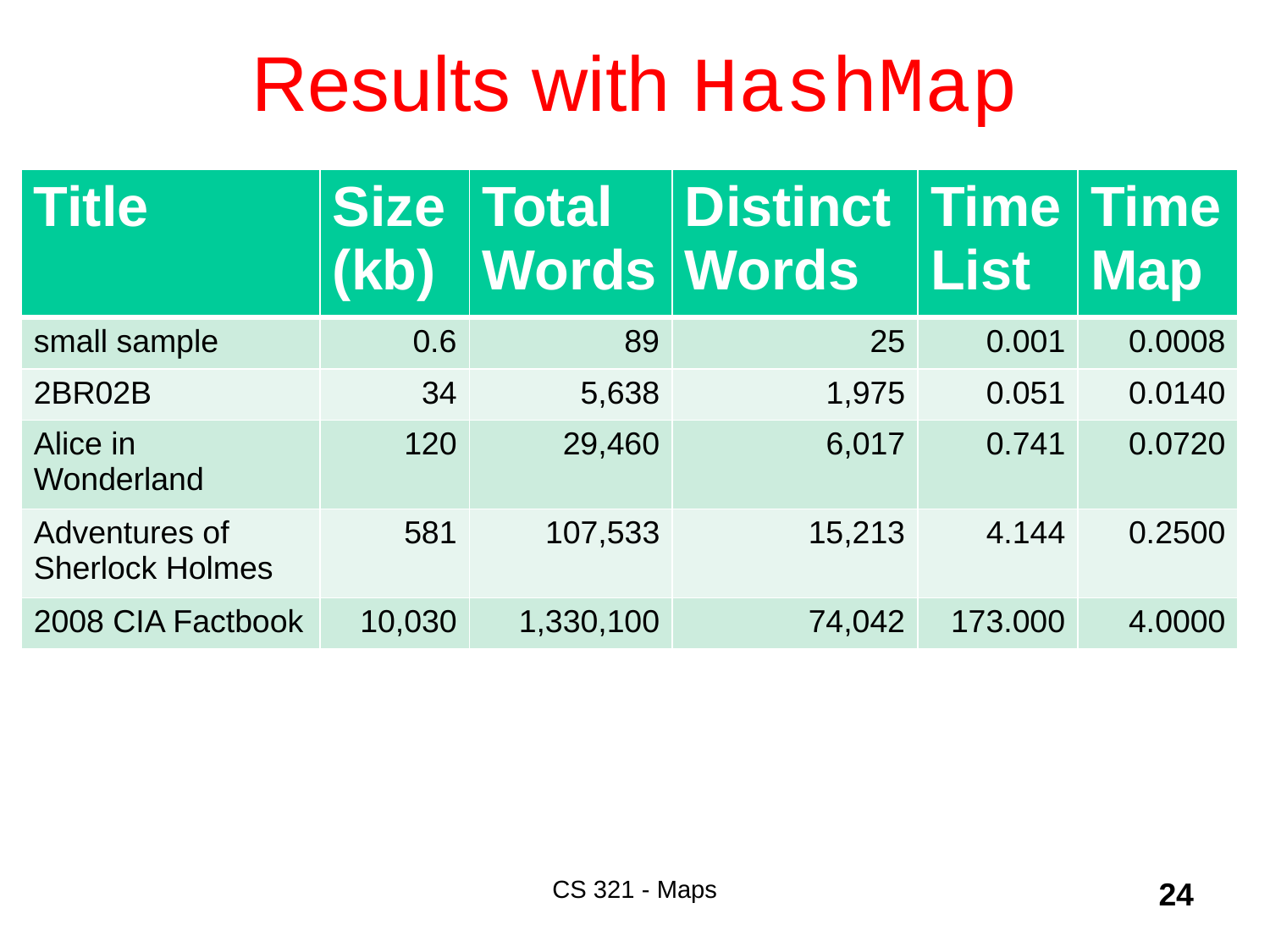

# Results with HashMap
| Title | Size (kb) | Total Words | Distinct Words | Time List | Time Map |
| --- | --- | --- | --- | --- | --- |
| small sample | 0.6 | 89 | 25 | 0.001 | 0.0008 |
| 2BR02B | 34 | 5,638 | 1,975 | 0.051 | 0.0140 |
| Alice in Wonderland | 120 | 29,460 | 6,017 | 0.741 | 0.0720 |
| Adventures of Sherlock Holmes | 581 | 107,533 | 15,213 | 4.144 | 0.2500 |
| 2008 CIA Factbook | 10,030 | 1,330,100 | 74,042 | 173.000 | 4.0000 |
CS 321 - Maps
24